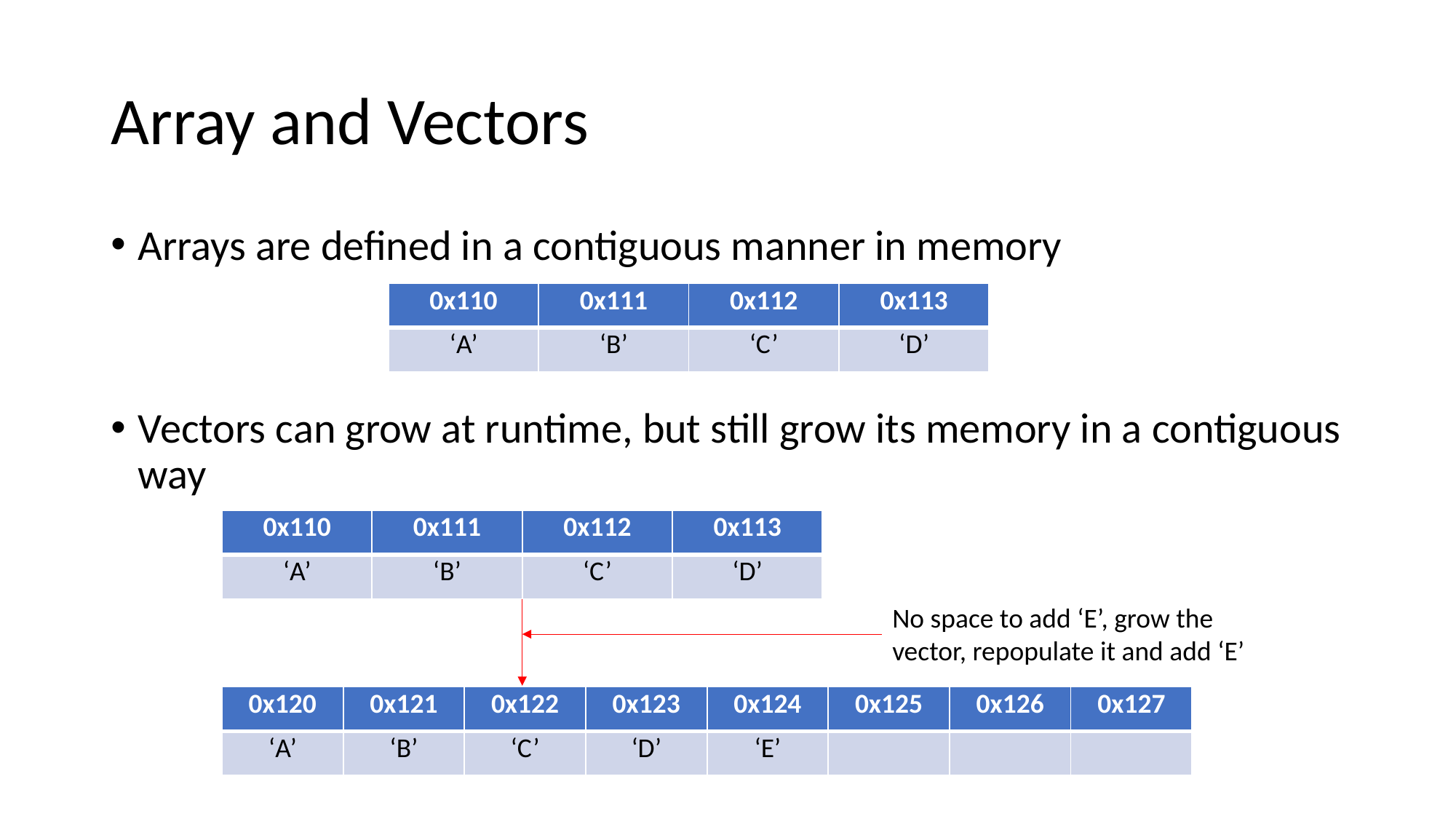

# Array and Vectors
Arrays are defined in a contiguous manner in memory

Vectors can grow at runtime, but still grow its memory in a contiguous way
| 0x110 | 0x111 | 0x112 | 0x113 |
| --- | --- | --- | --- |
| ‘A’ | ‘B’ | ‘C’ | ‘D’ |
| 0x110 | 0x111 | 0x112 | 0x113 |
| --- | --- | --- | --- |
| ‘A’ | ‘B’ | ‘C’ | ‘D’ |
No space to add ‘E’, grow the vector, repopulate it and add ‘E’
| 0x120 | 0x121 | 0x122 | 0x123 | 0x124 | 0x125 | 0x126 | 0x127 |
| --- | --- | --- | --- | --- | --- | --- | --- |
| ‘A’ | ‘B’ | ‘C’ | ‘D’ | ‘E’ |  |  |  |